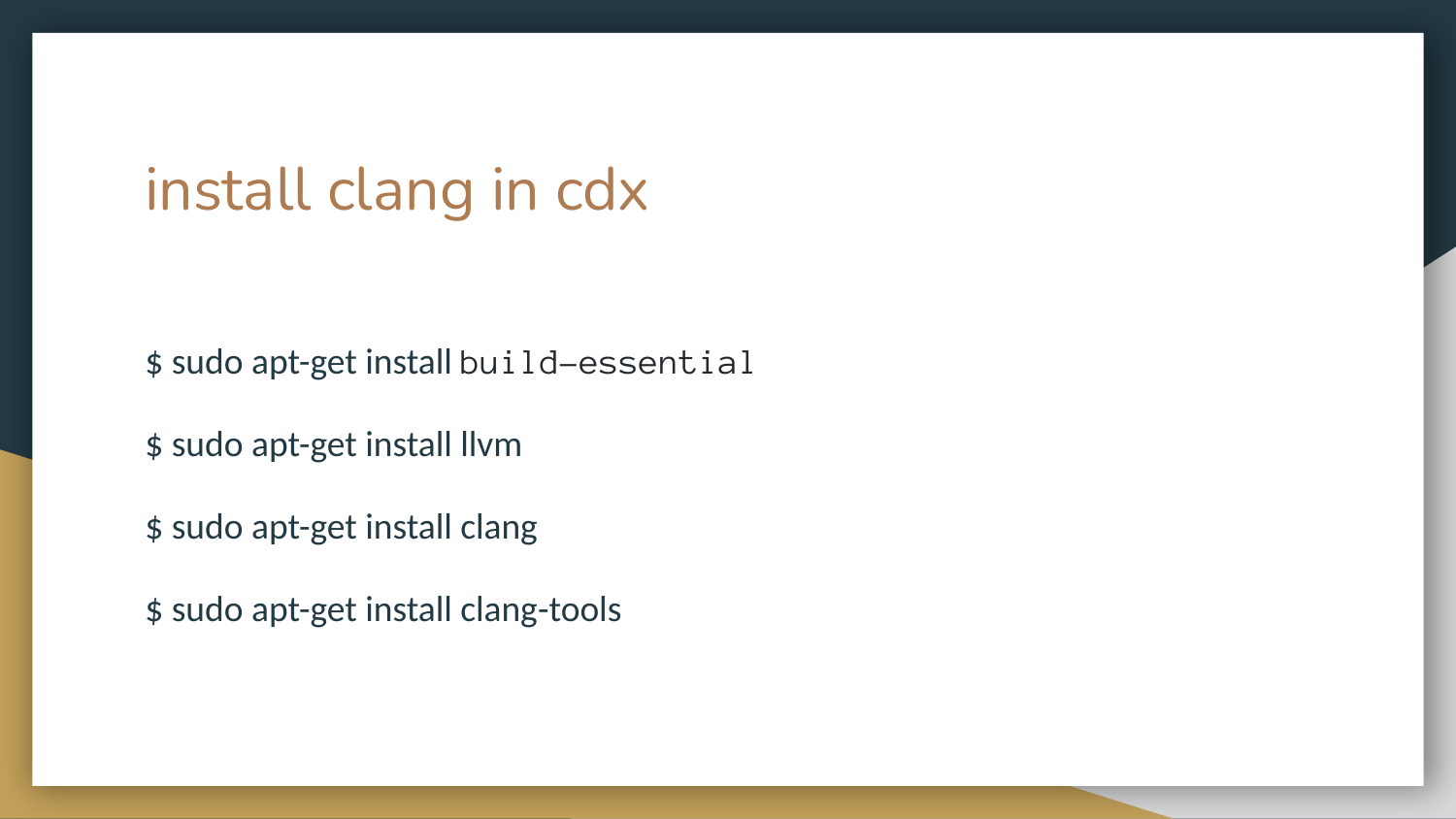

# install clang in cdx
$ sudo apt-get install build-essential
$ sudo apt-get install llvm
$ sudo apt-get install clang
$ sudo apt-get install clang-tools